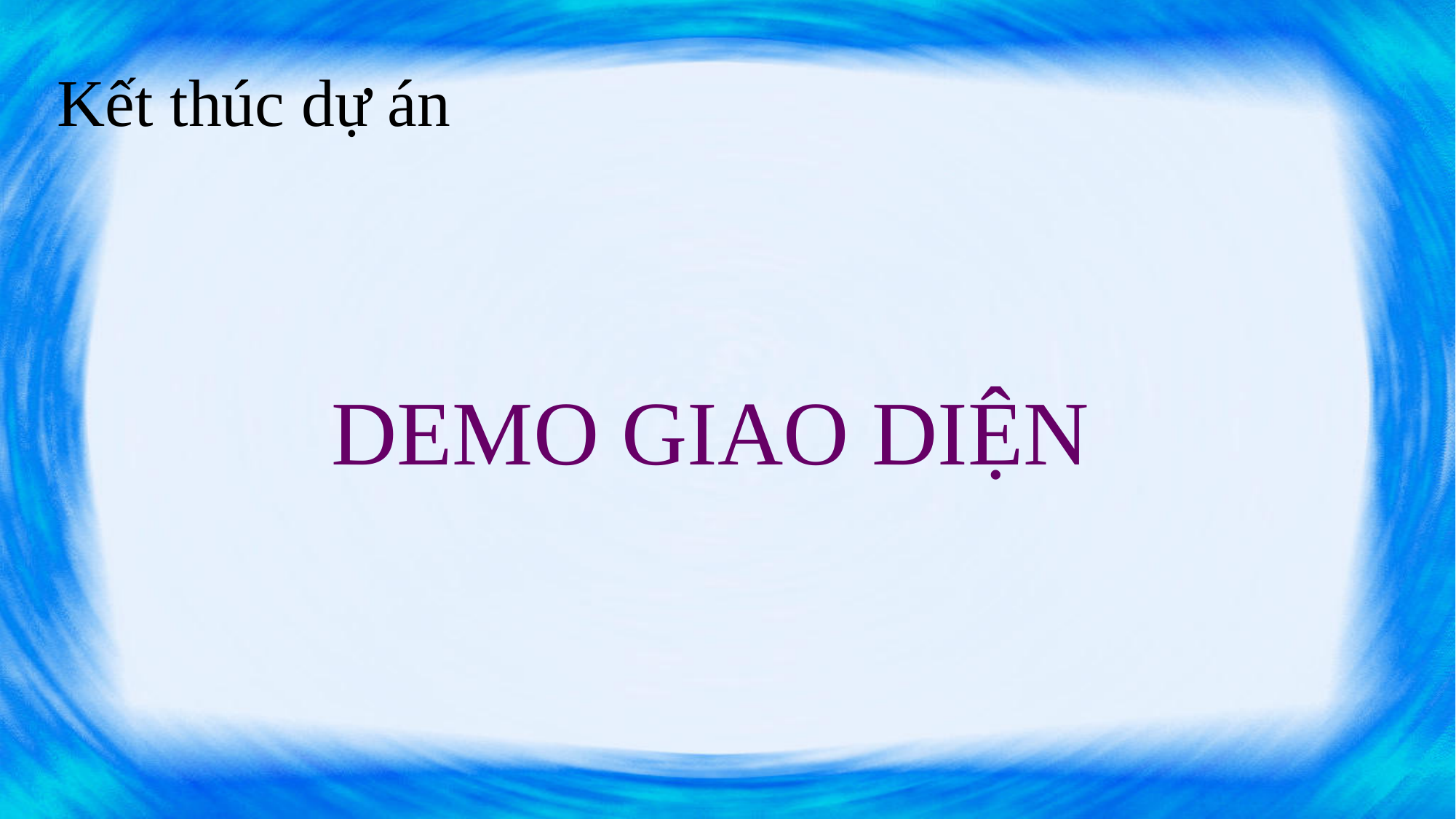

Kết thúc dự án
DEMO GIAO DIỆN